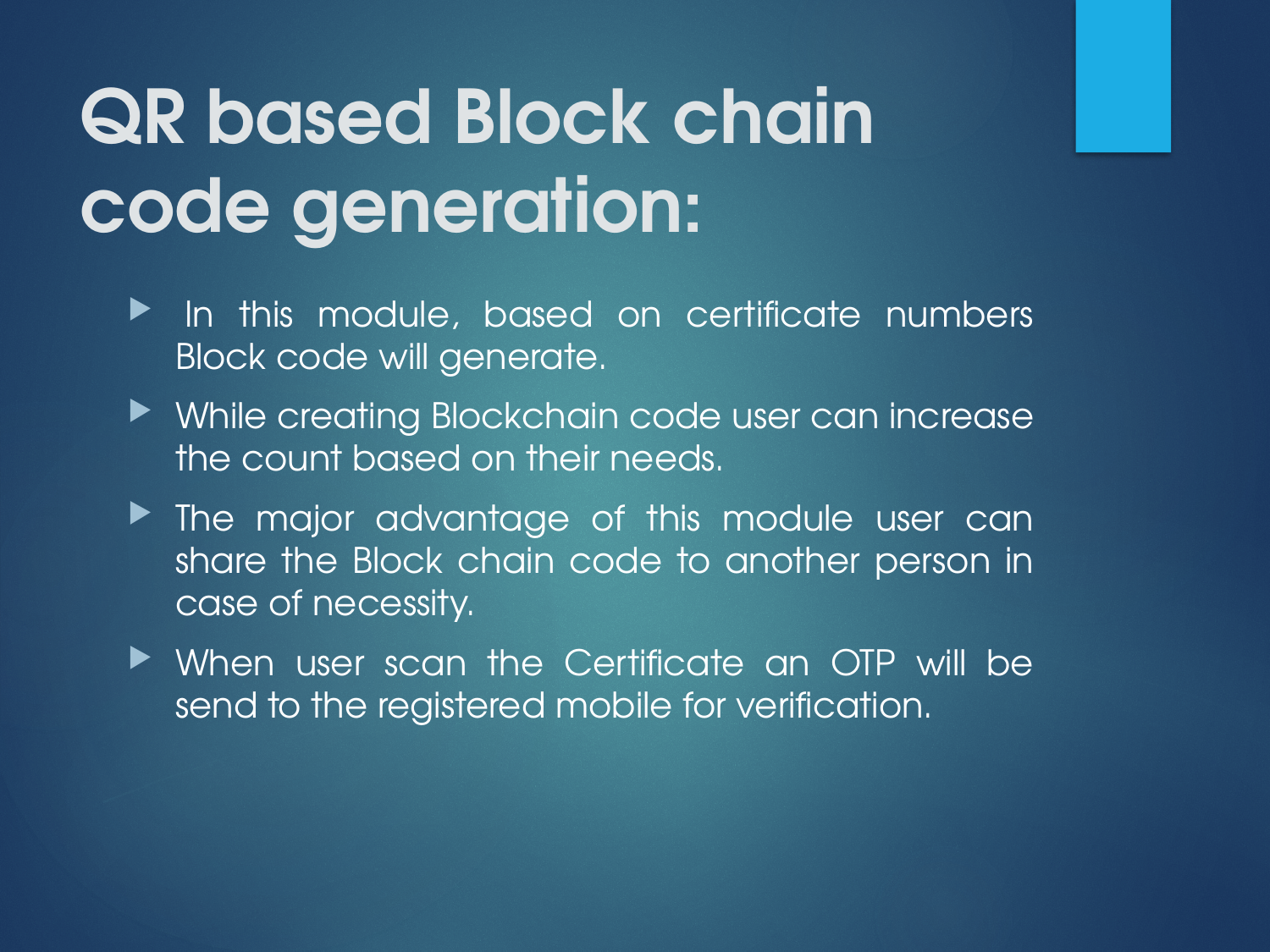

# QR based Block chain code generation:
 In this module, based on certificate numbers Block code will generate.
While creating Blockchain code user can increase the count based on their needs.
The major advantage of this module user can share the Block chain code to another person in case of necessity.
When user scan the Certificate an OTP will be send to the registered mobile for verification.